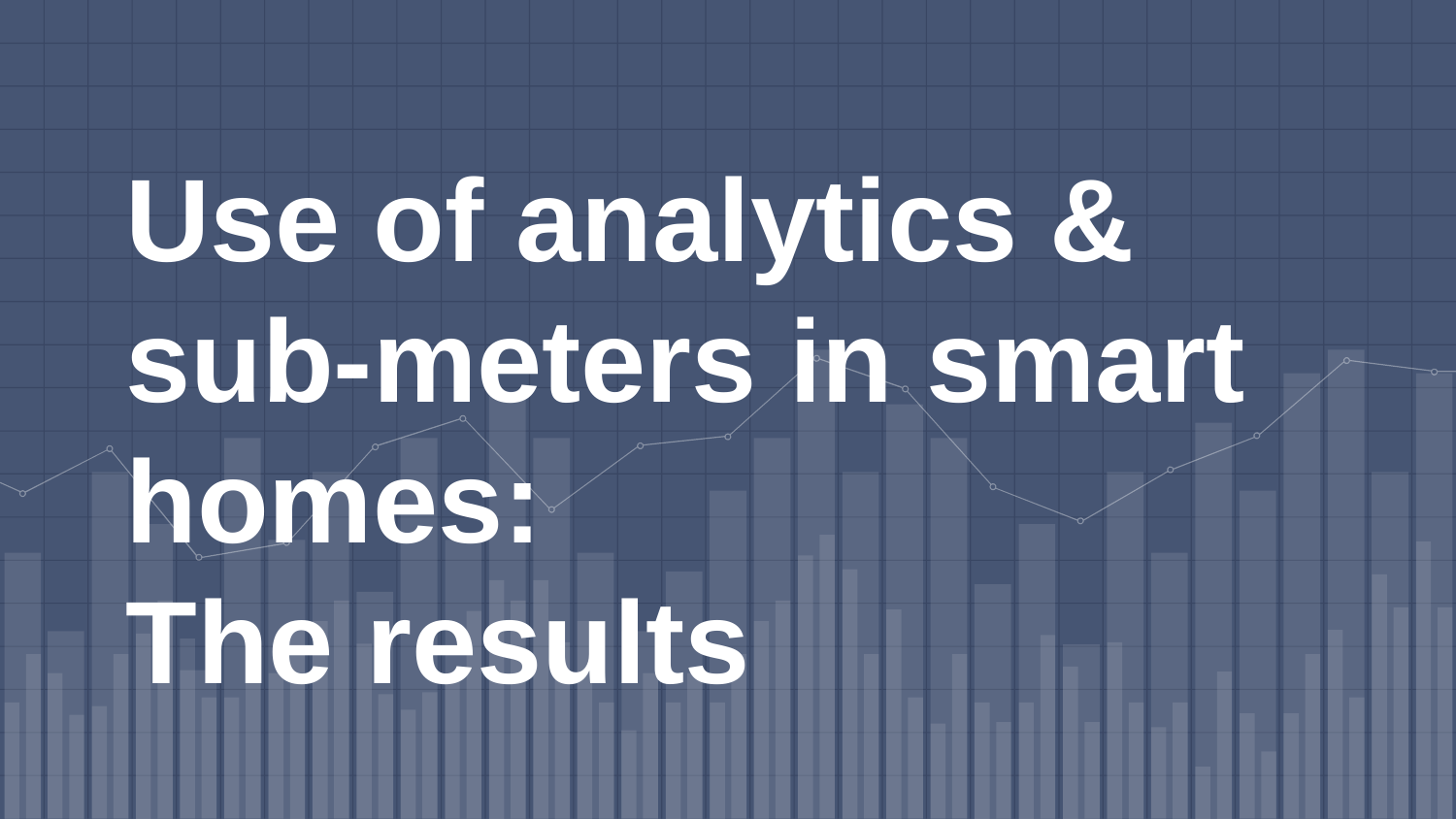

# Use of analytics & sub-meters in smart homes:
The results